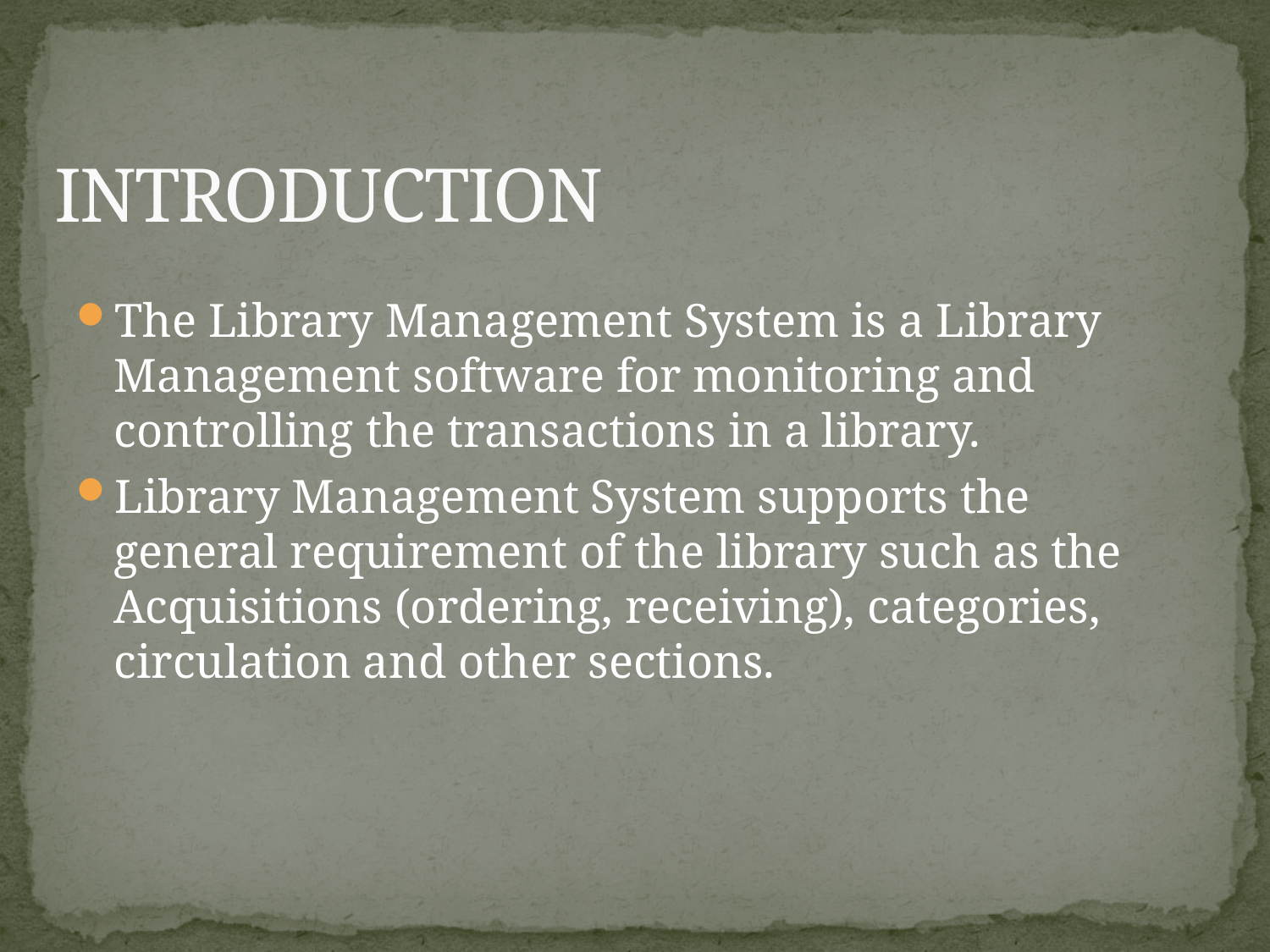

# INTRODUCTION
The Library Management System is a Library Management software for monitoring and controlling the transactions in a library.
Library Management System supports the general requirement of the library such as the Acquisitions (ordering, receiving), categories, circulation and other sections.